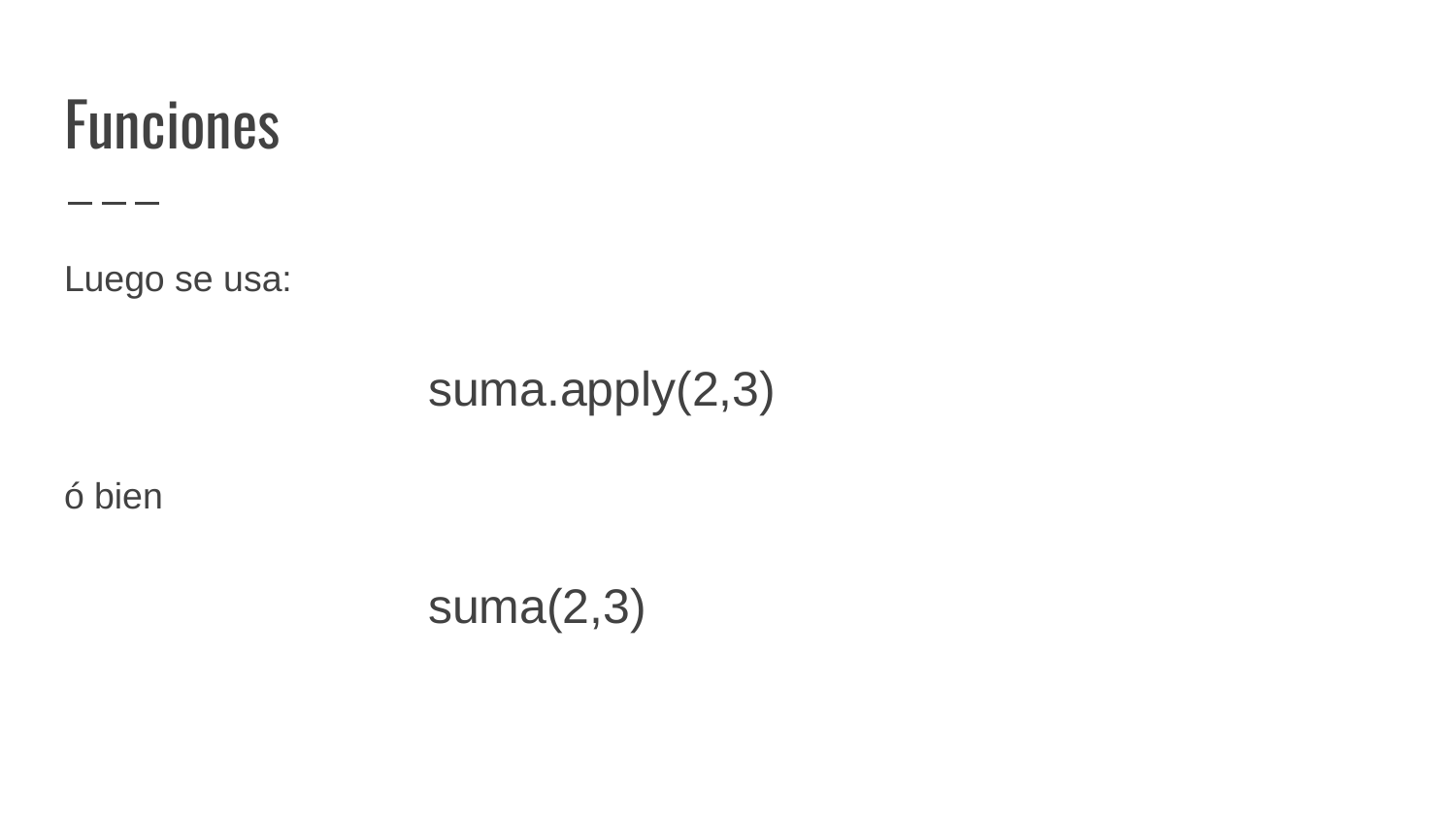

# Funciones
Luego se usa:

suma.apply(2,3)

ó bien

suma(2,3)